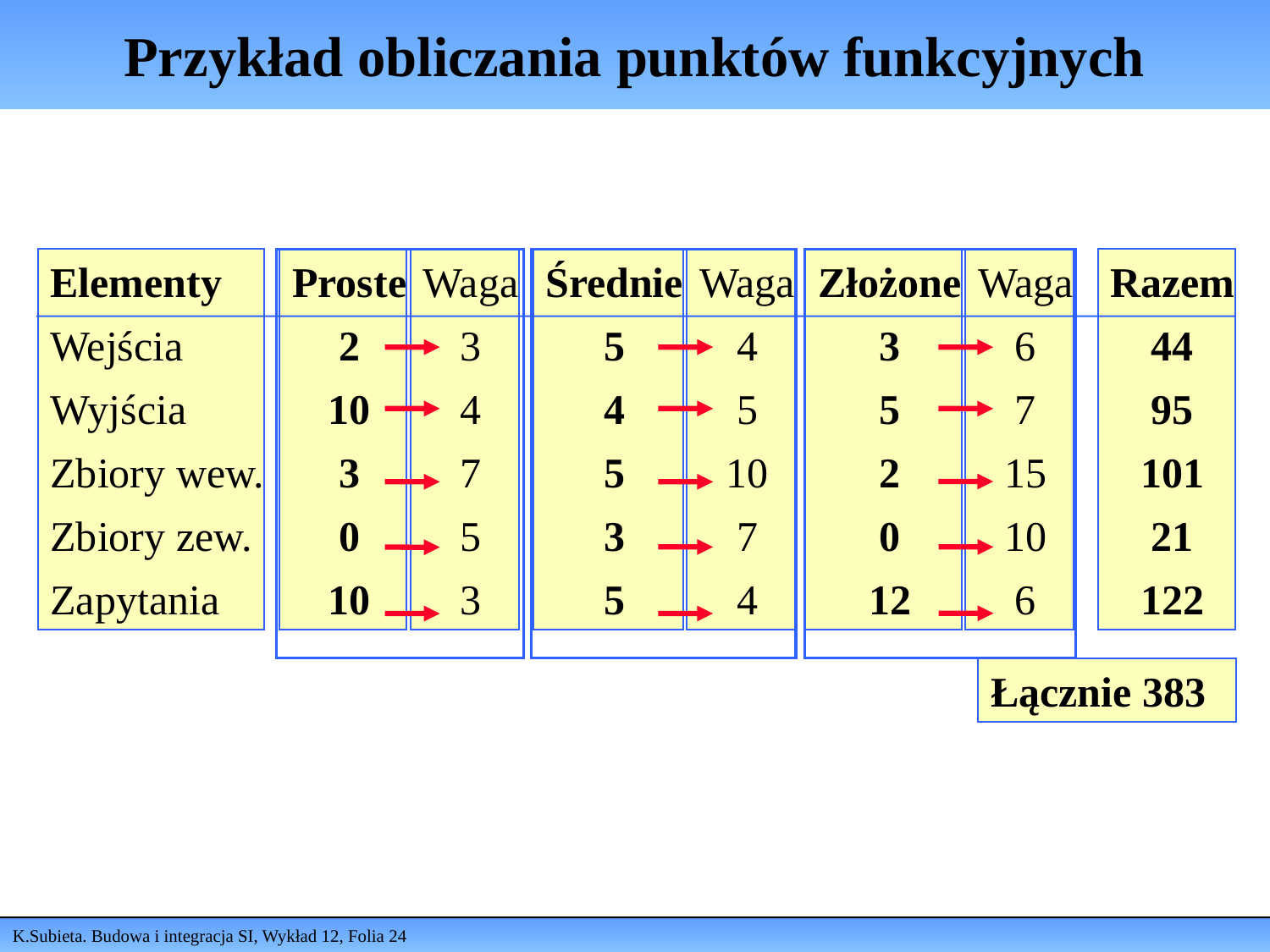

# Przykład obliczania punktów funkcyjnych
Elementy
Wejścia
Wyjścia
Zbiory wew.
Zbiory zew.
Zapytania
Proste
2
10
3
0
10
Waga
3
4
7
5
3
Średnie
5
4
5
3
5
Waga
4
5
10
7
4
Złożone
3
5
2
0
12
Waga
6
7
15
10
6
Razem
44
95
101
21
122

Łącznie 383